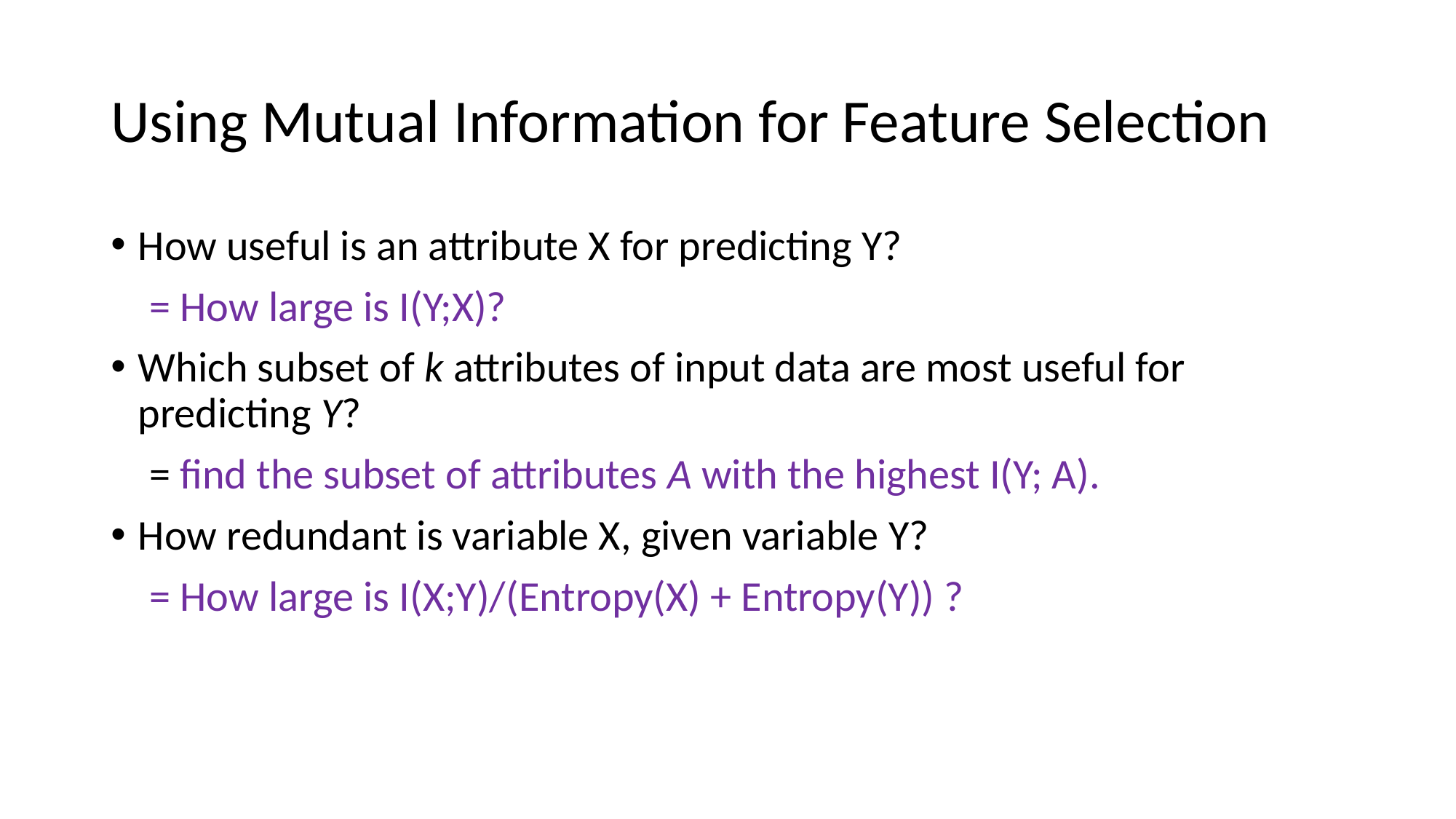

# Using Mutual Information for Feature Selection
How useful is an attribute X for predicting Y?
    = How large is I(Y;X)?
Which subset of k attributes of input data are most useful for predicting Y?
    = find the subset of attributes A with the highest I(Y; A).
How redundant is variable X, given variable Y?
    = How large is I(X;Y)/(Entropy(X) + Entropy(Y)) ?